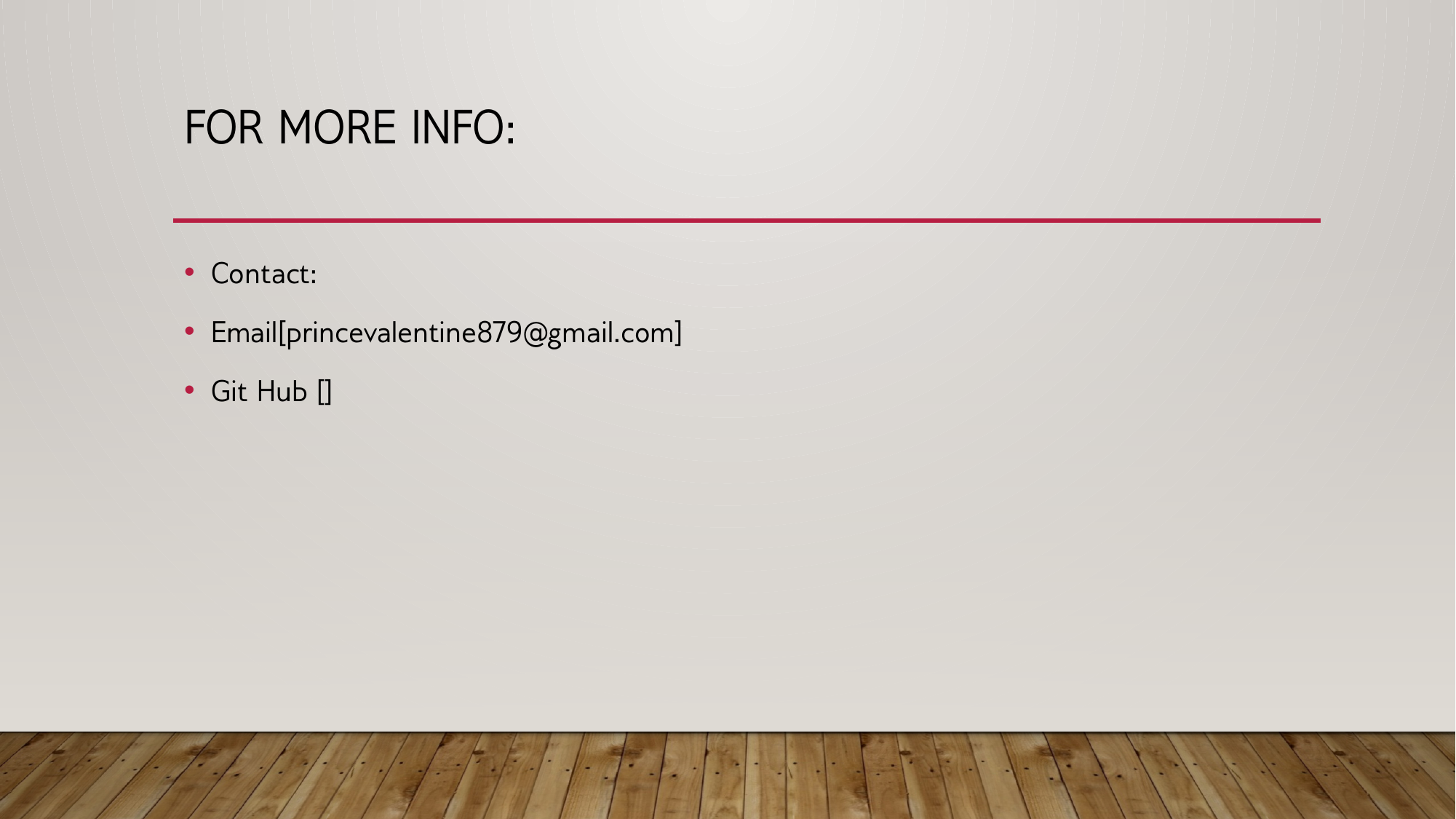

# For more info:
Contact:
Email[princevalentine879@gmail.com]
Git Hub []